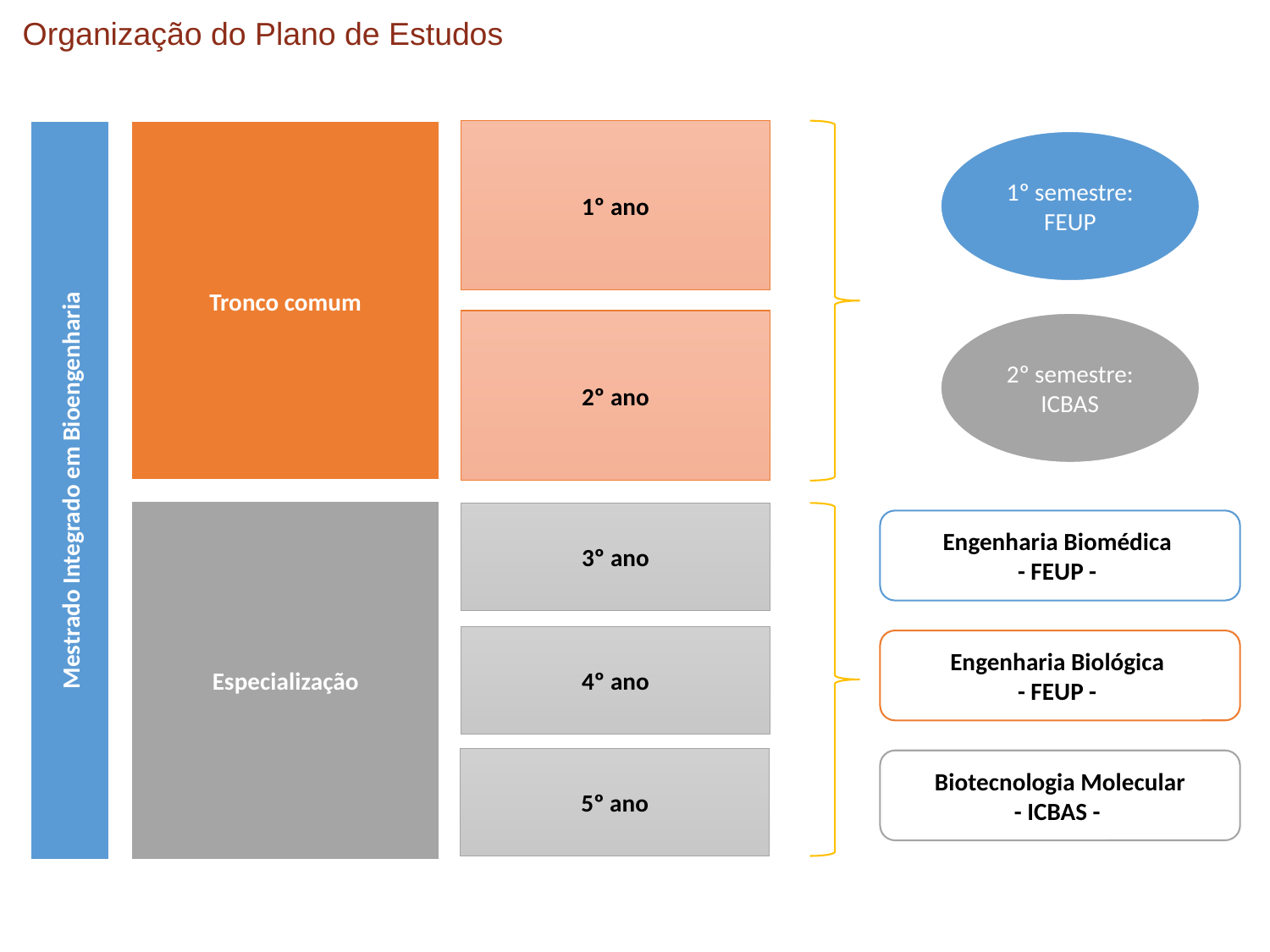

Organização do Plano de Estudos
Mestrado Integrado em Bioengenharia
Tronco comum
1º ano

1º semestre: FEUP
2º semestre: ICBAS
2º ano
Especialização
3º ano

Engenharia Biomédica
- FEUP -
4º ano
Engenharia Biológica
- FEUP -
5º ano
Biotecnologia Molecular
- ICBAS -